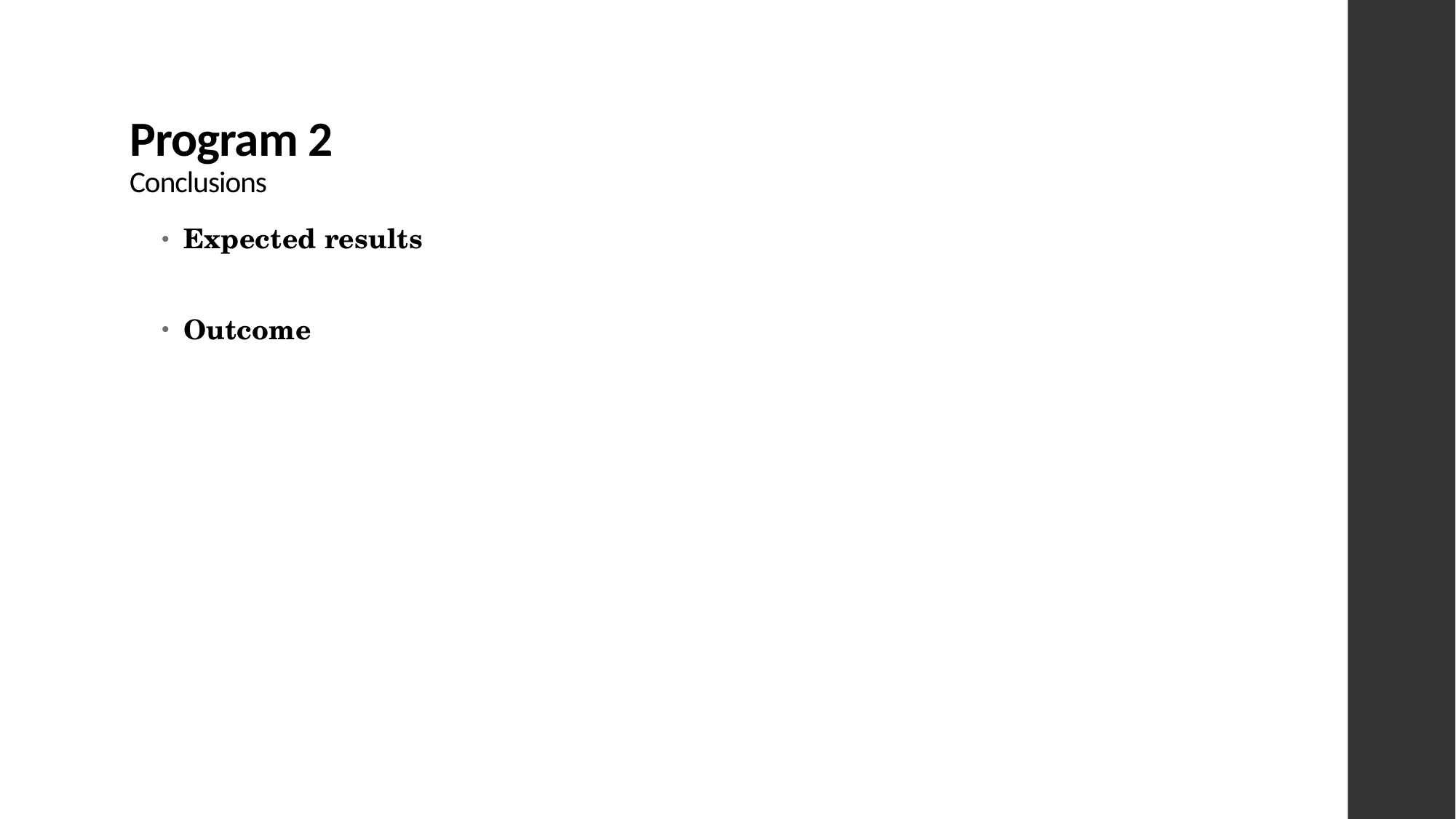

# Program 2 Conclusions
Expected results

Outcome